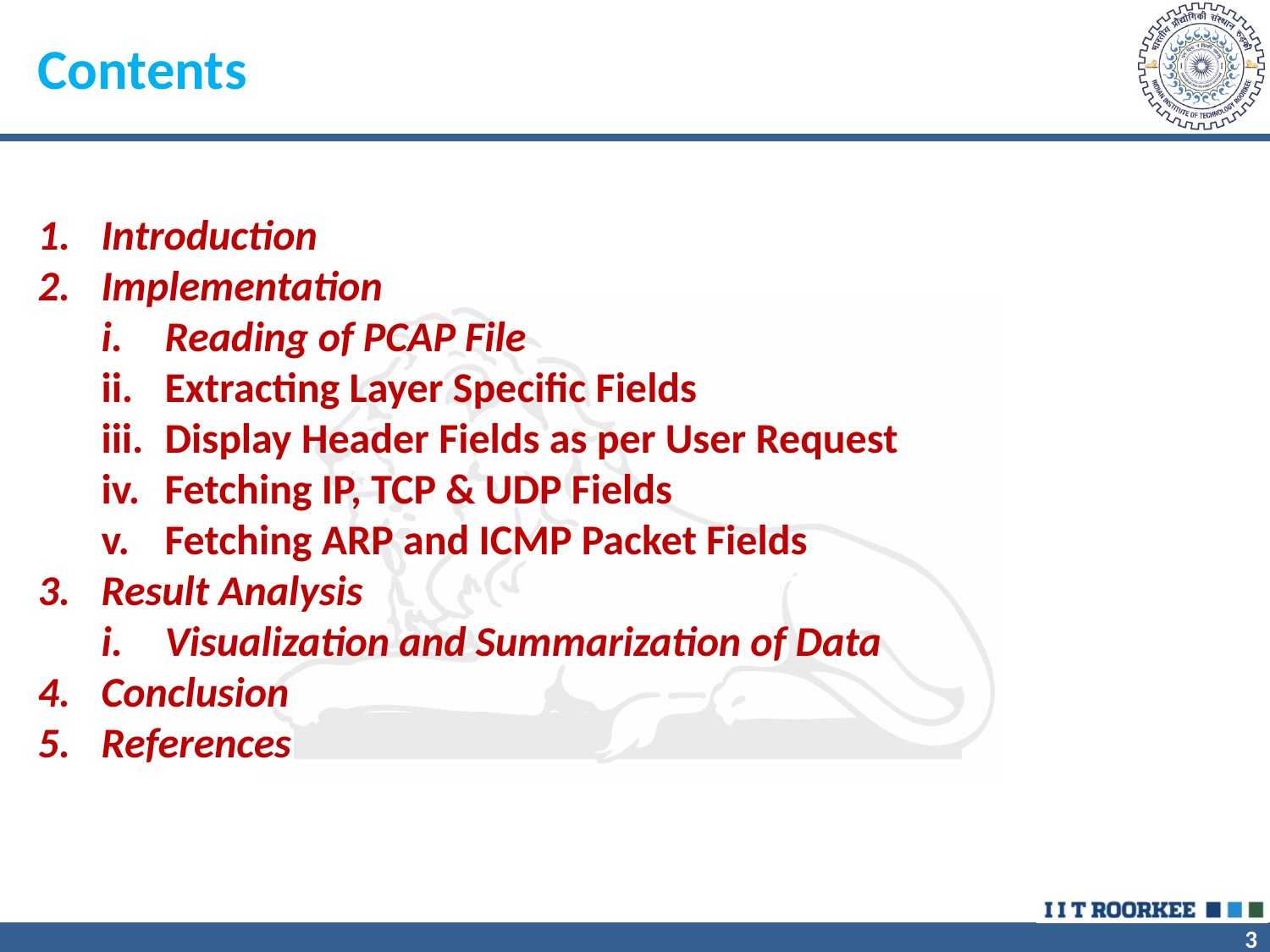

# Contents
Introduction
Implementation
Reading of PCAP File
Extracting Layer Specific Fields
Display Header Fields as per User Request
Fetching IP, TCP & UDP Fields
Fetching ARP and ICMP Packet Fields
Result Analysis
Visualization and Summarization of Data
Conclusion
References